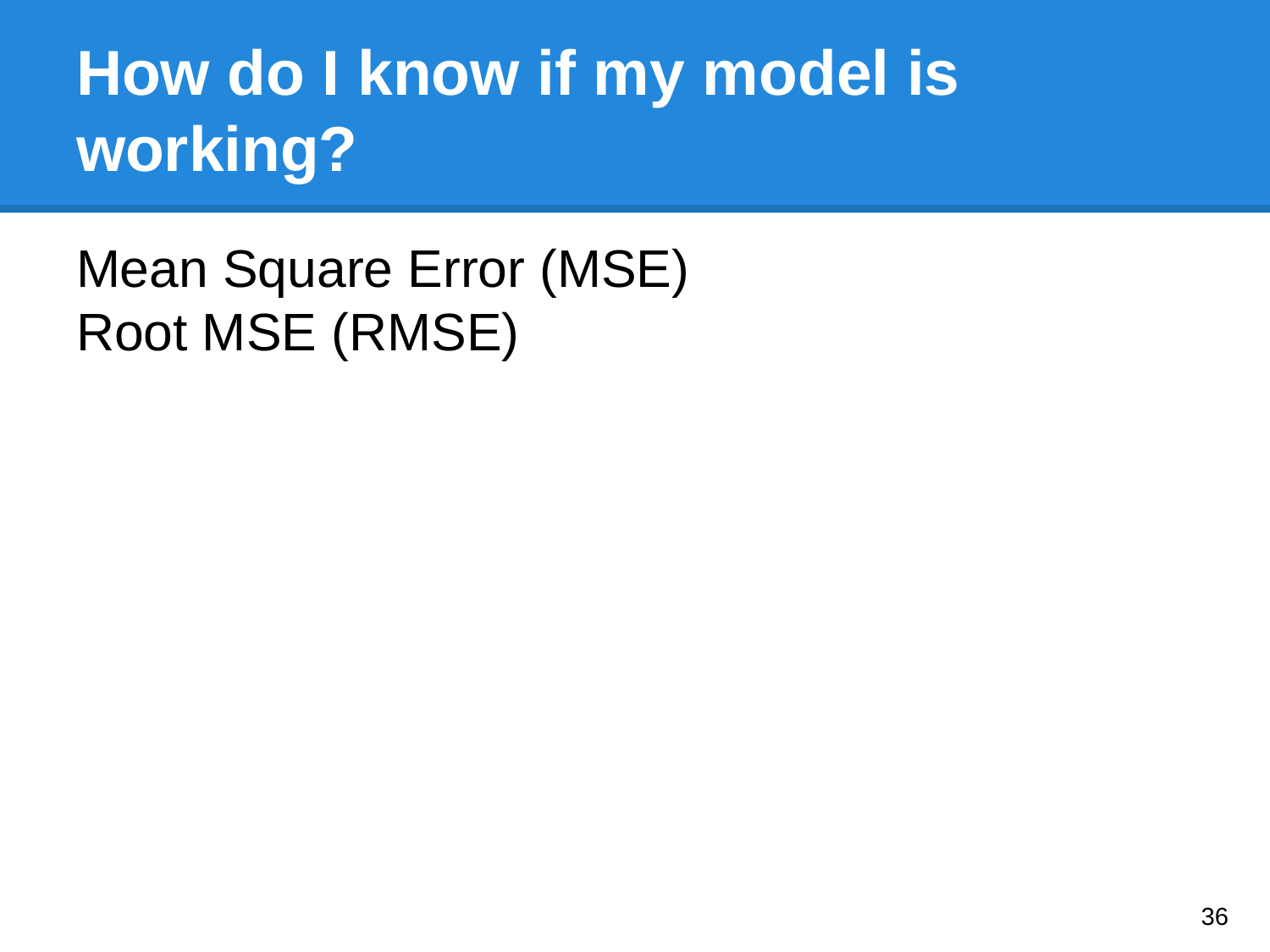

# How do I know if my model is working?
Mean Square Error (MSE)
Root MSE (RMSE)

36